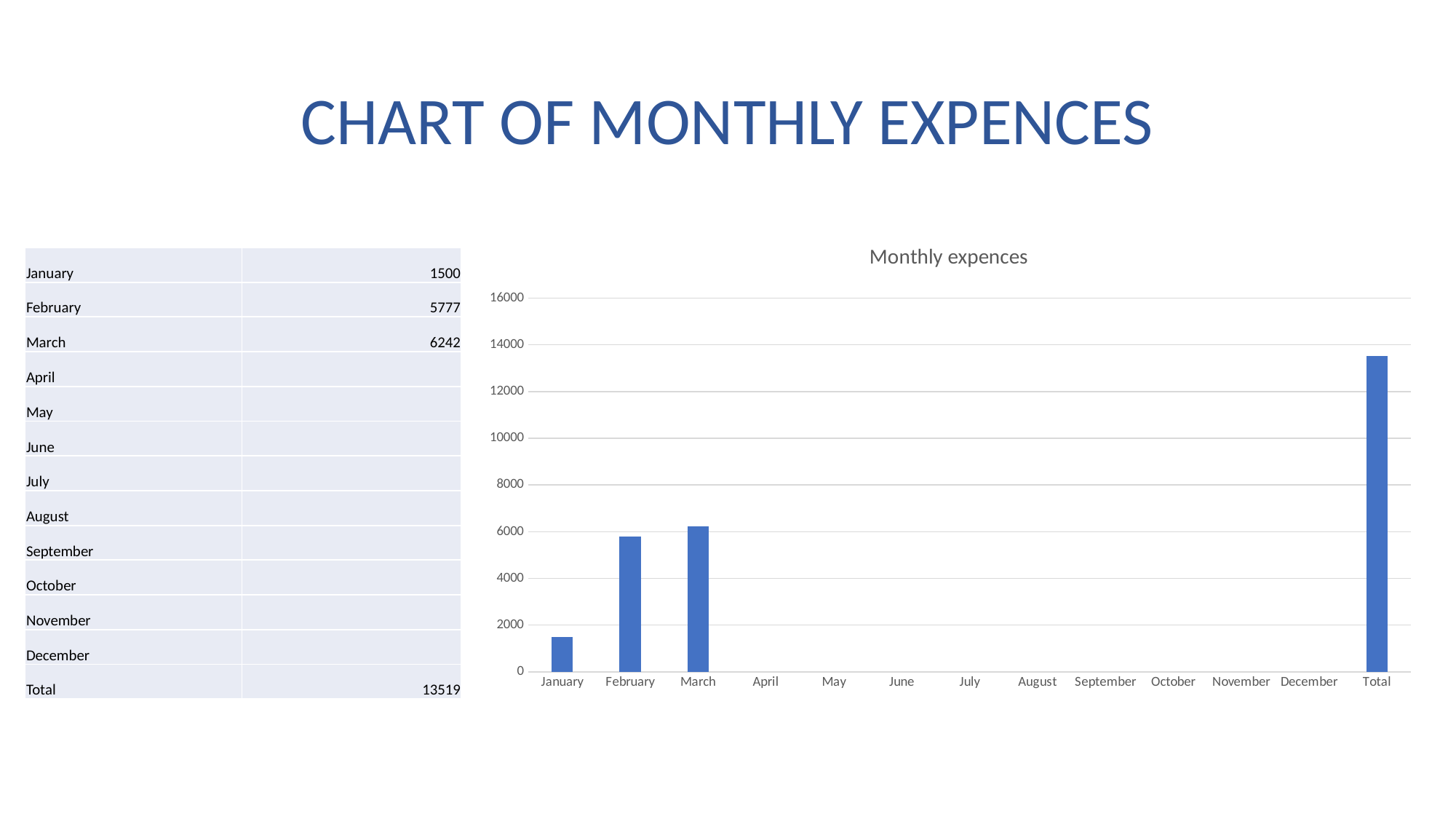

# CHART OF MONTHLY EXPENCES

### Chart: Monthly expences

| Category |  |
|---|---|
| January | 1500.0 |
| February | 5777.0 |
| March | 6242.0 |
| April | None |
| May | None |
| June | None |
| July | None |
| August | None |
| September | None |
| October | None |
| November | None |
| December | None |
| Total | 13519.0 |
| January | 1500 |
| --- | --- |
| February | 5777 |
| March | 6242 |
| April |  |
| May |  |
| June |  |
| July |  |
| August |  |
| September |  |
| October |  |
| November |  |
| December |  |
| Total | 13519 |